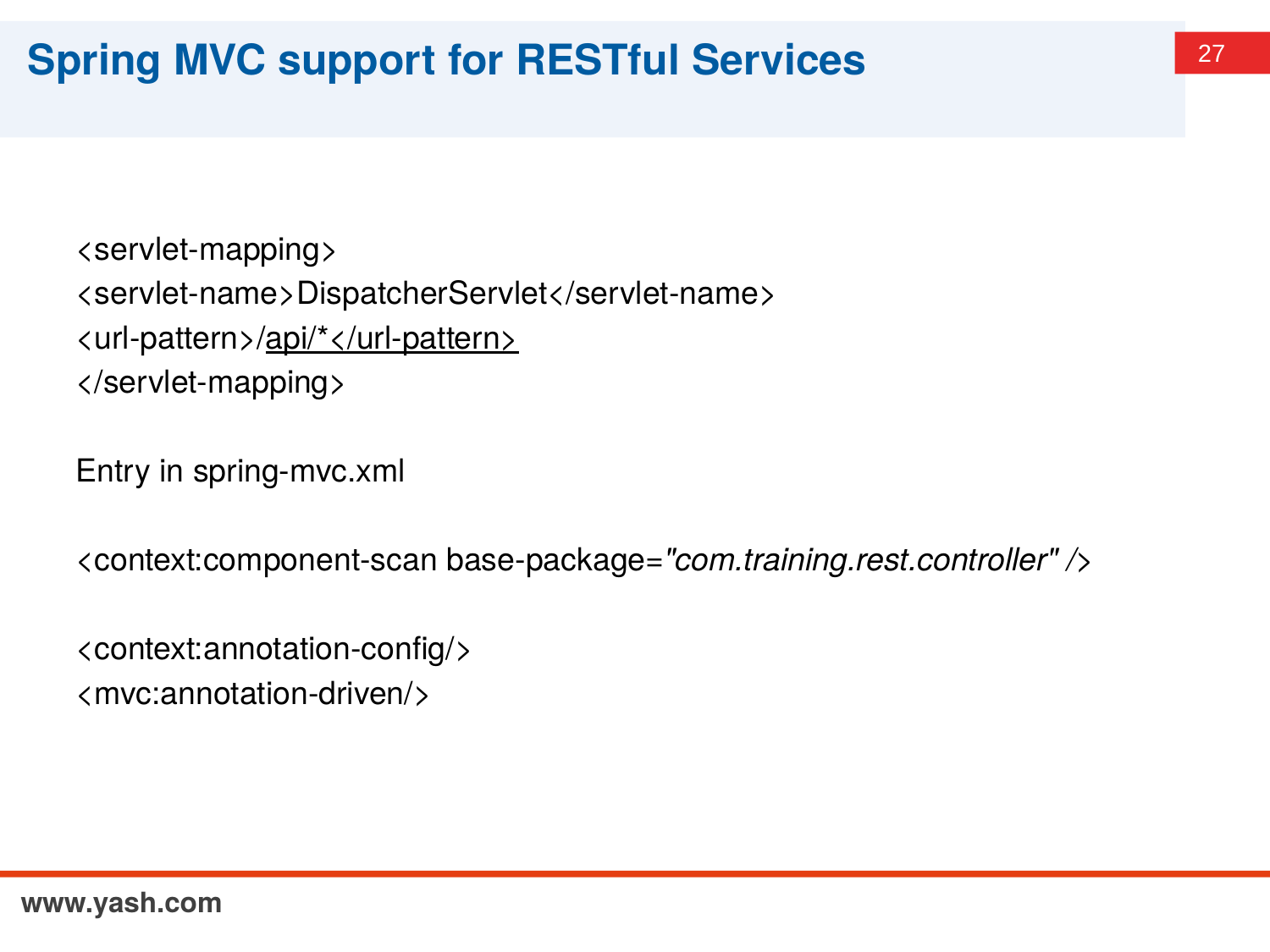

# Spring MVC support for RESTful Services
<servlet-mapping>
<servlet-name>DispatcherServlet</servlet-name>
<url-pattern>/api/*</url-pattern>
</servlet-mapping>

Entry in spring-mvc.xml

<context:component-scan base-package="com.training.rest.controller" />

<context:annotation-config/>
<mvc:annotation-driven/>